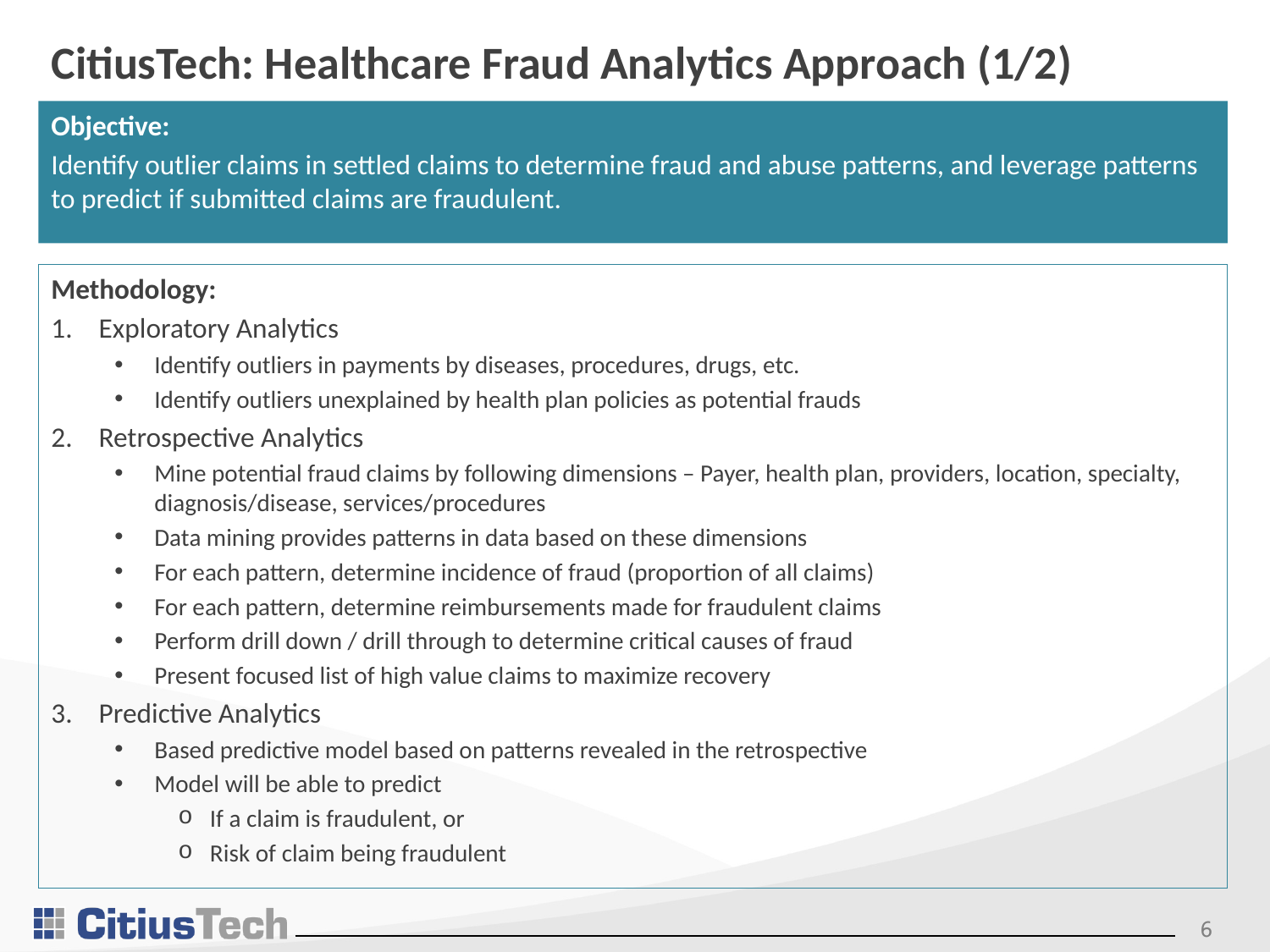

# CitiusTech: Healthcare Fraud Analytics Approach (1/2)
Objective:
Identify outlier claims in settled claims to determine fraud and abuse patterns, and leverage patterns to predict if submitted claims are fraudulent.

Methodology:
Exploratory Analytics
Identify outliers in payments by diseases, procedures, drugs, etc.
Identify outliers unexplained by health plan policies as potential frauds
Retrospective Analytics
Mine potential fraud claims by following dimensions – Payer, health plan, providers, location, specialty, diagnosis/disease, services/procedures
Data mining provides patterns in data based on these dimensions
For each pattern, determine incidence of fraud (proportion of all claims)
For each pattern, determine reimbursements made for fraudulent claims
Perform drill down / drill through to determine critical causes of fraud
Present focused list of high value claims to maximize recovery
Predictive Analytics
Based predictive model based on patterns revealed in the retrospective
Model will be able to predict
If a claim is fraudulent, or
Risk of claim being fraudulent